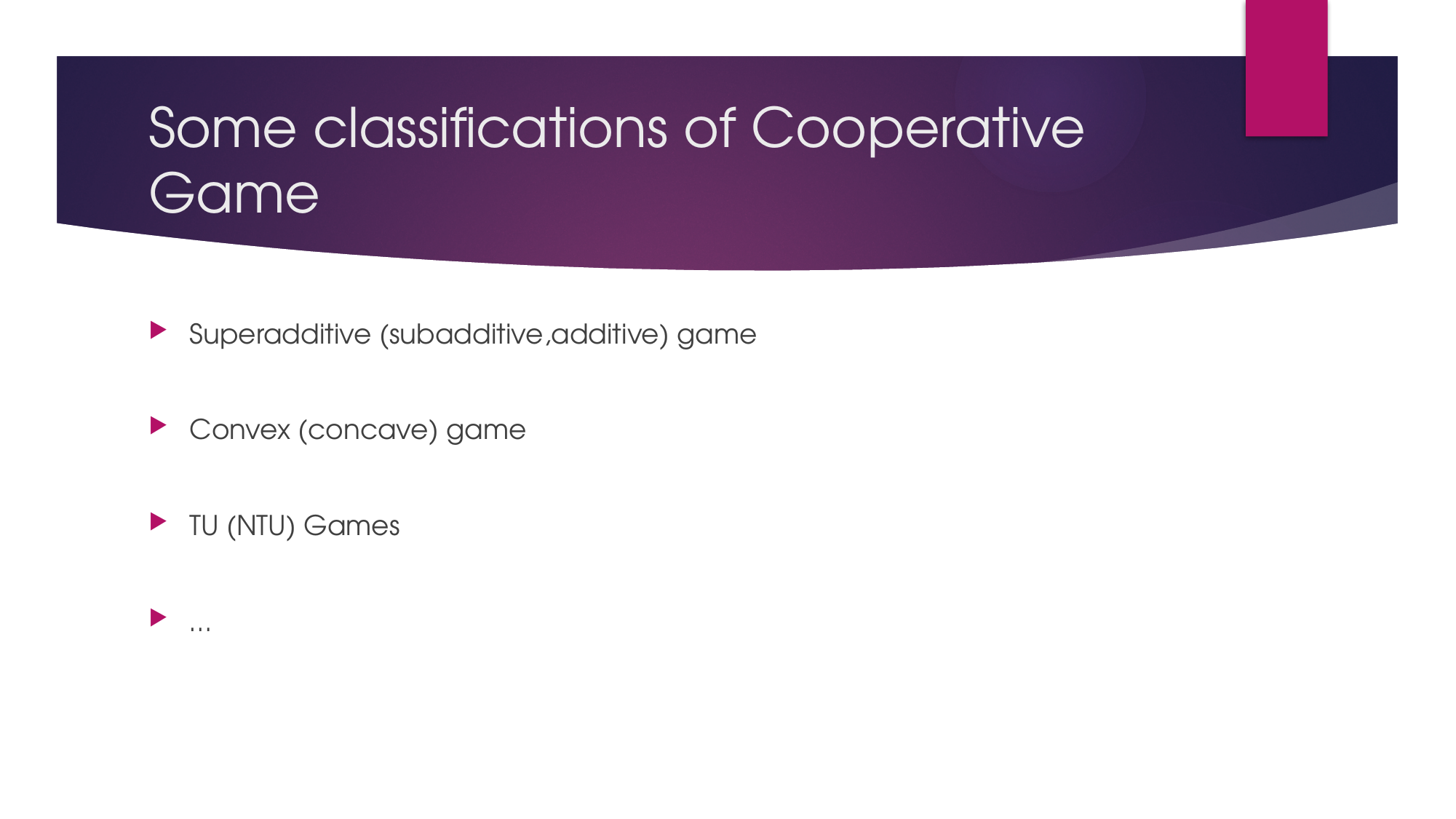

# Some classifications of Cooperative Game
Superadditive (subadditive,additive) game

Convex (concave) game

TU (NTU) Games

…